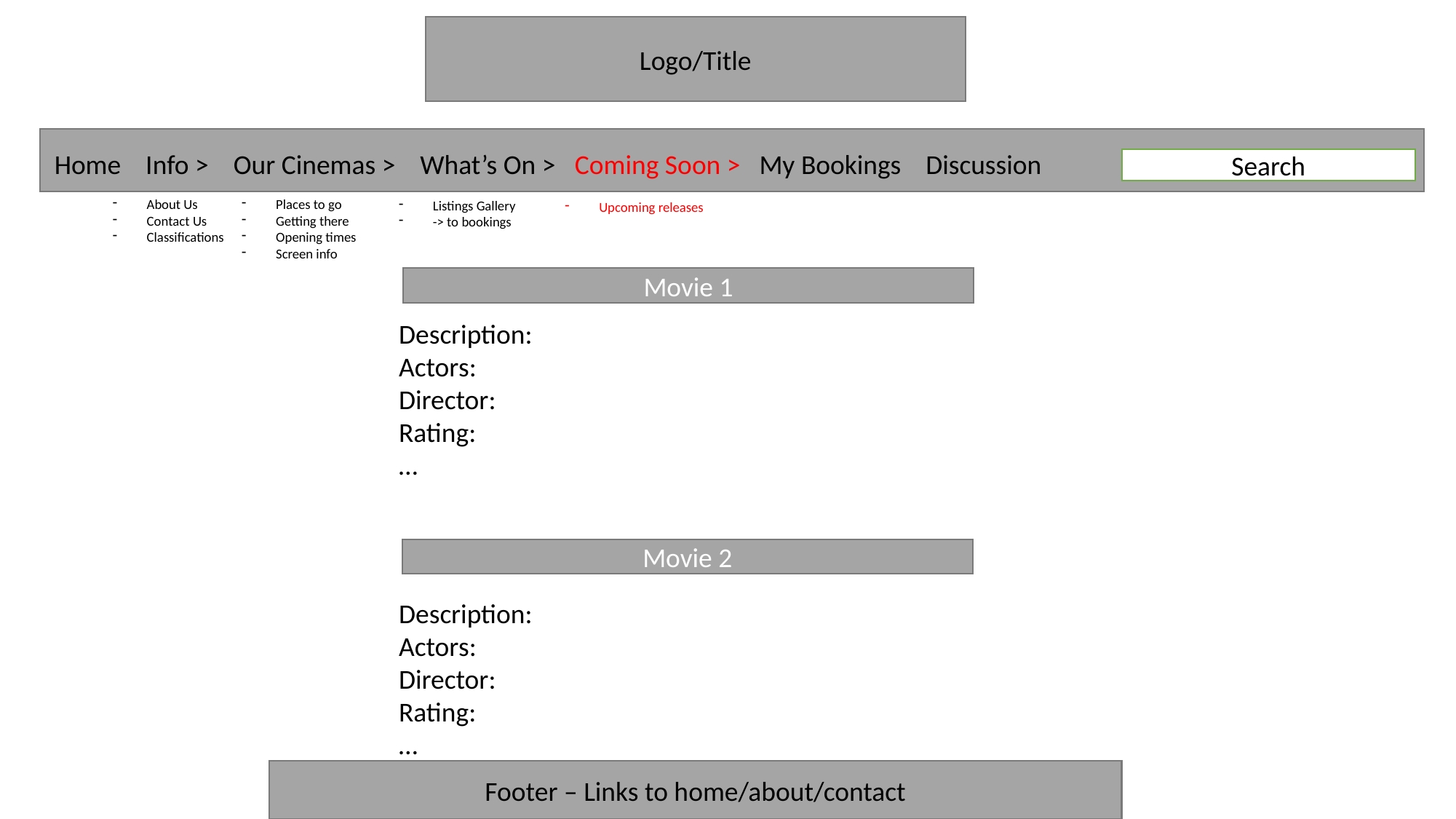

Logo/Title

Home    Info >    Our Cinemas >    What’s On >   Coming Soon >   My Bookings    Discussion
Search
About Us
Contact Us
Classifications
Places to go
Getting there
Opening times
Screen info
Listings Gallery
-> to bookings
Upcoming releases
Movie 1
Description:
Actors:
Director:
Rating:
…
Movie 2
Description:
Actors:
Director:
Rating:
…
Footer – Links to home/about/contact